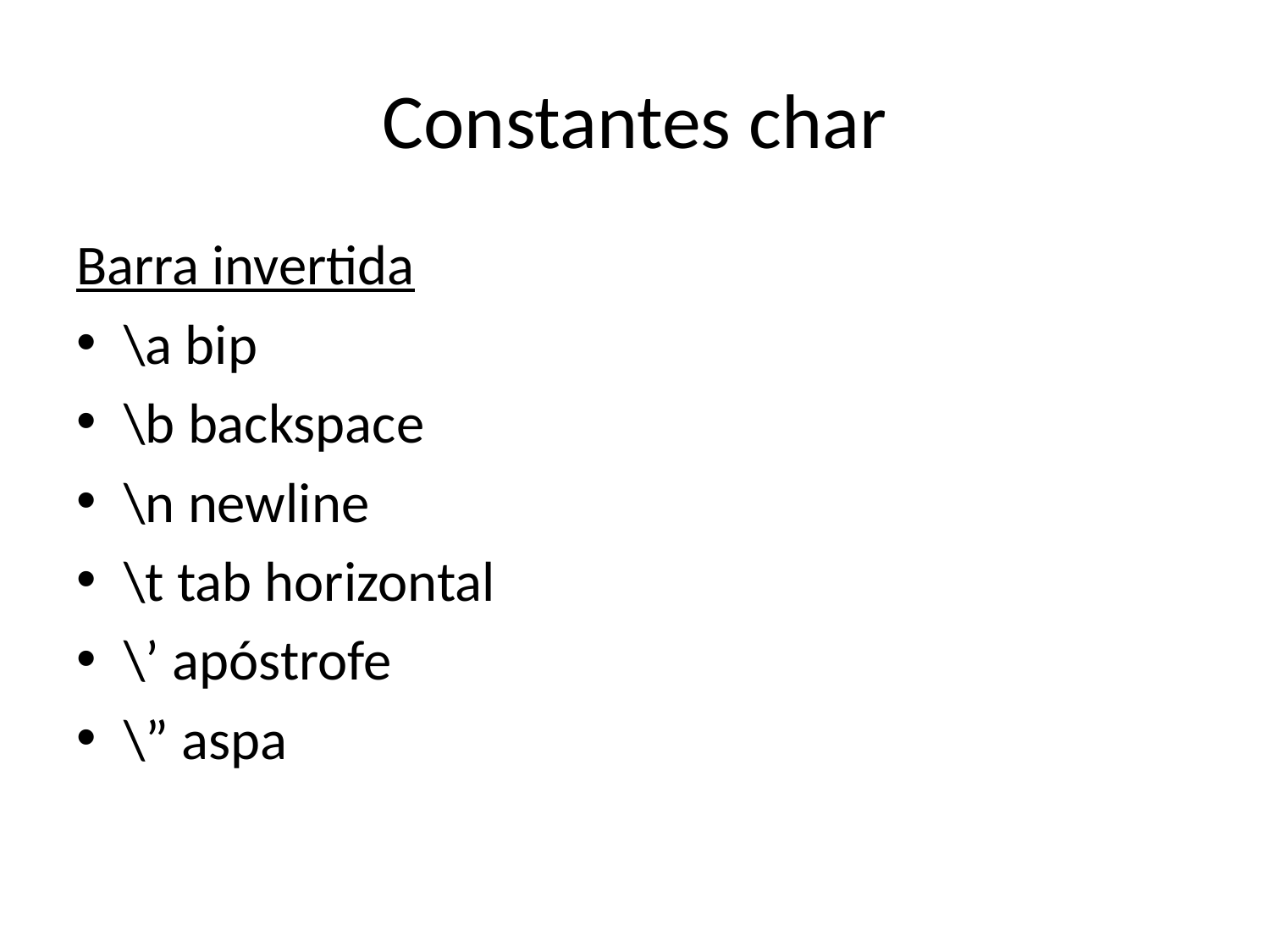

# Constantes char
Barra invertida
\a bip
\b backspace
\n newline
\t tab horizontal
\’ apóstrofe
\” aspa